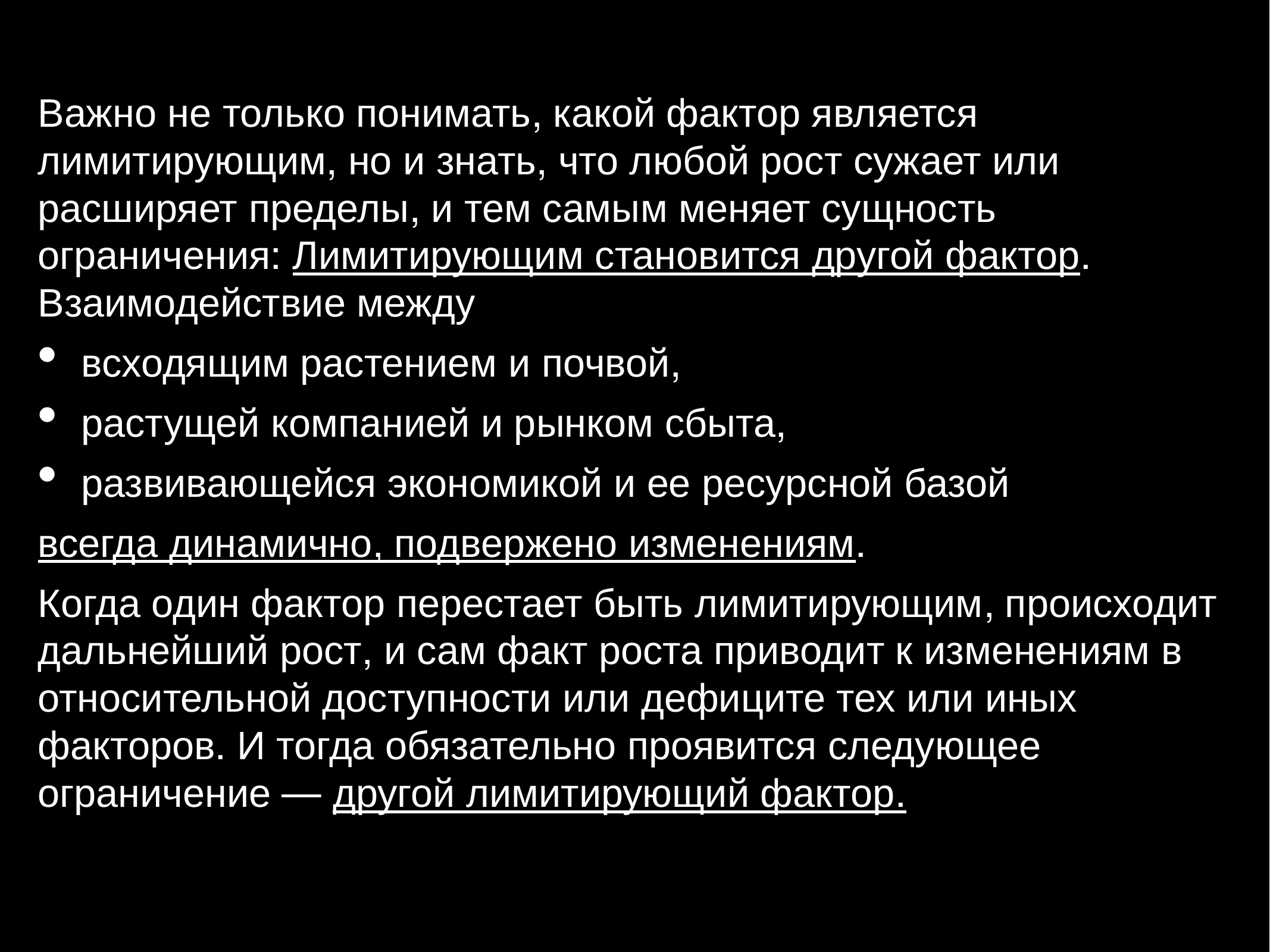

45
Важно не только понимать, какой фактор является лимитирующим, но и знать, что любой рост сужает или расширяет пределы, и тем самым меняет сущность ограничения: Лимитирующим становится другой фактор. Взаимодействие между
всходящим растением и почвой,
растущей компанией и рынком сбыта,
развивающейся экономикой и ее ресурсной базой
всегда динамично, подвержено изменениям.
Когда один фактор перестает быть лимитирующим, происходит дальнейший рост, и сам факт роста приводит к изменениям в относительной доступности или дефиците тех или иных факторов. И тогда обязательно проявится следующее ограничение — другой лимитирующий фактор.